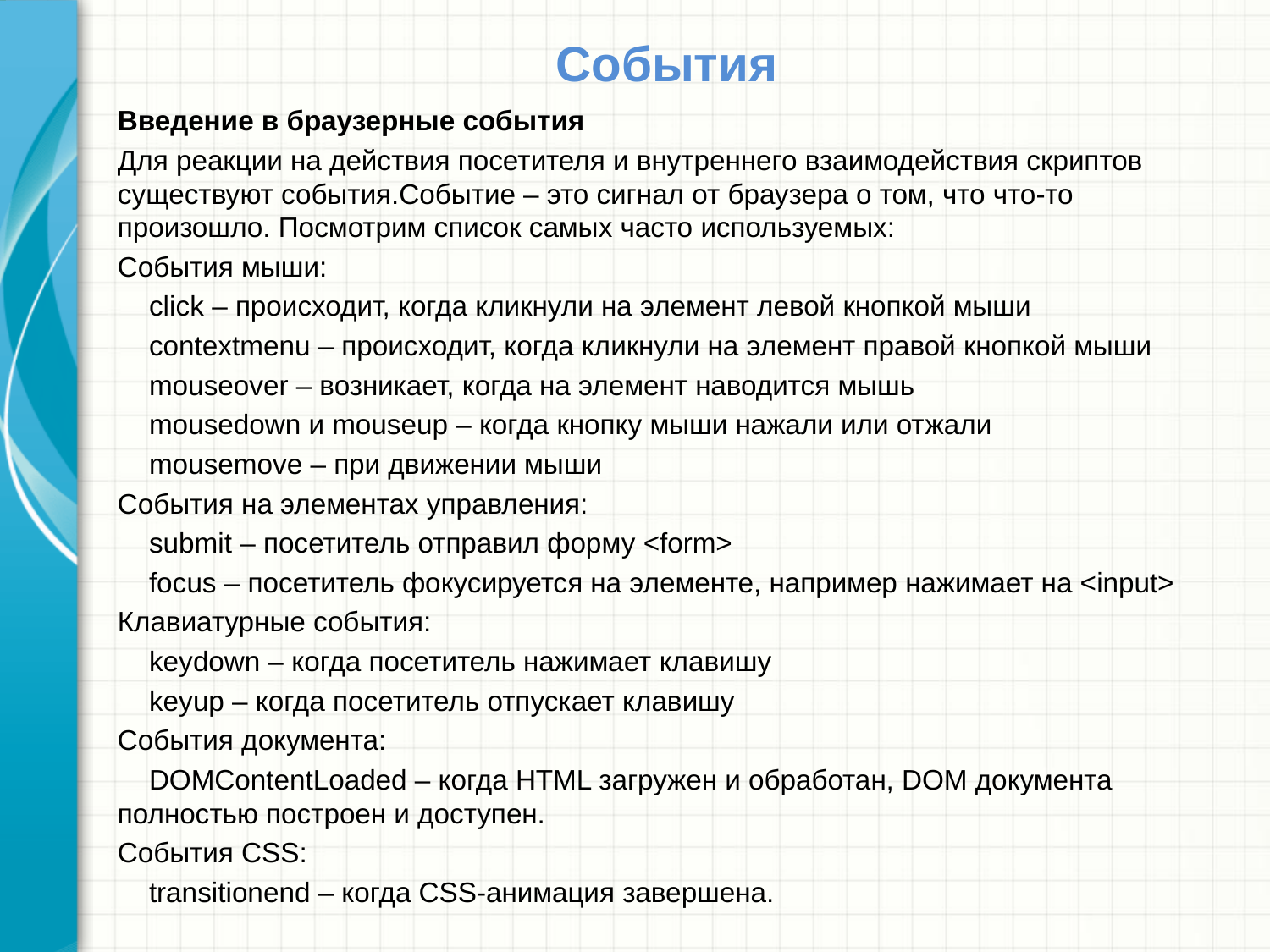

# События
Введение в браузерные события
Для реакции на действия посетителя и внутреннего взаимодействия скриптов существуют события.Событие – это сигнал от браузера о том, что что-то произошло. Посмотрим список самых часто используемых:
События мыши:
    click – происходит, когда кликнули на элемент левой кнопкой мыши
    contextmenu – происходит, когда кликнули на элемент правой кнопкой мыши
    mouseover – возникает, когда на элемент наводится мышь
    mousedown и mouseup – когда кнопку мыши нажали или отжали
    mousemove – при движении мыши
События на элементах управления:
    submit – посетитель отправил форму <form>
    focus – посетитель фокусируется на элементе, например нажимает на <input>
Клавиатурные события:
    keydown – когда посетитель нажимает клавишу
    keyup – когда посетитель отпускает клавишу
События документа:
    DOMContentLoaded – когда HTML загружен и обработан, DOM документа полностью построен и доступен.
События CSS:
    transitionend – когда CSS-анимация завершена.